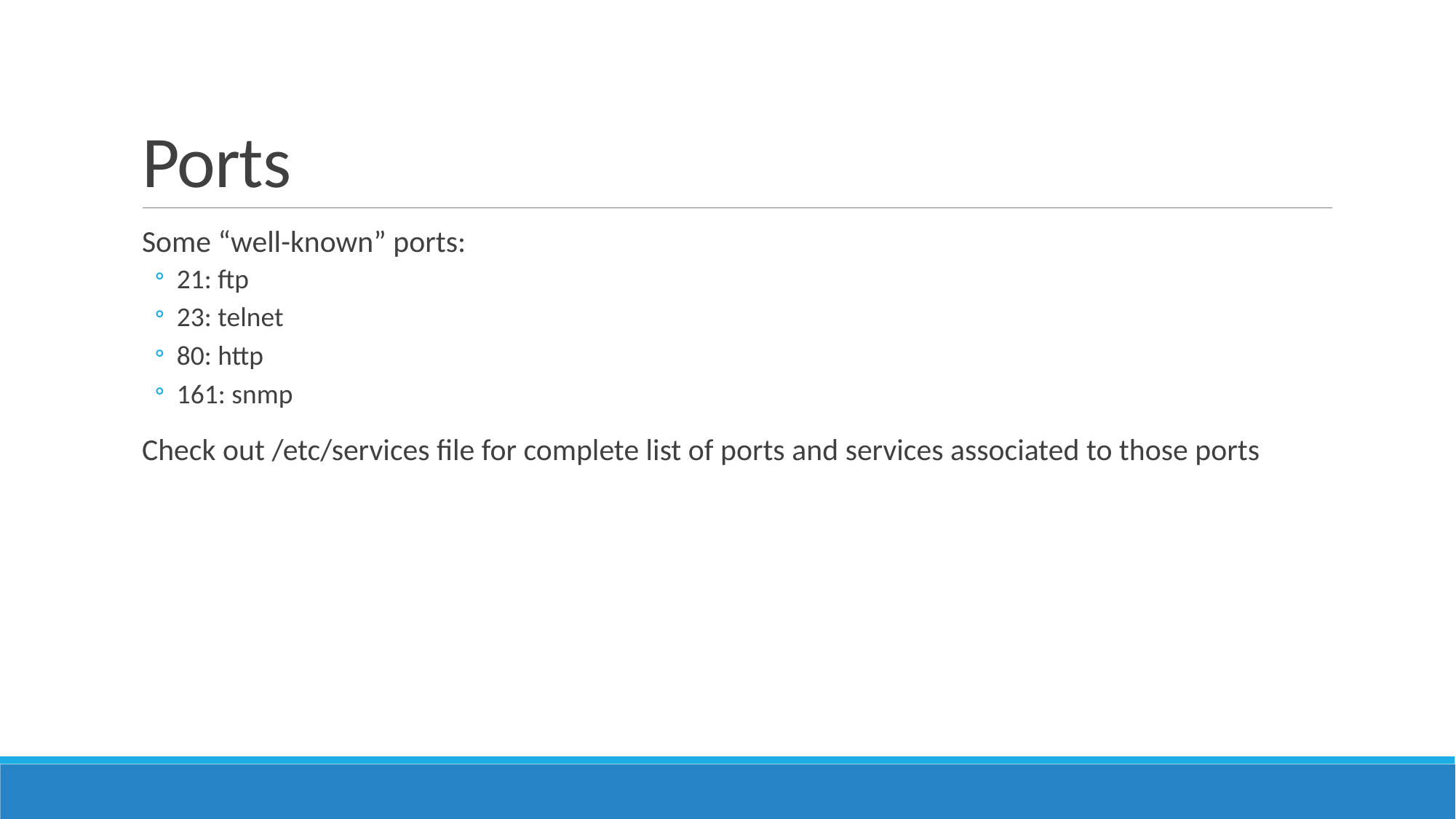

# Ports
Some “well-known” ports:
21: ftp
23: telnet
80: http
161: snmp
Check out /etc/services file for complete list of ports and services associated to those ports